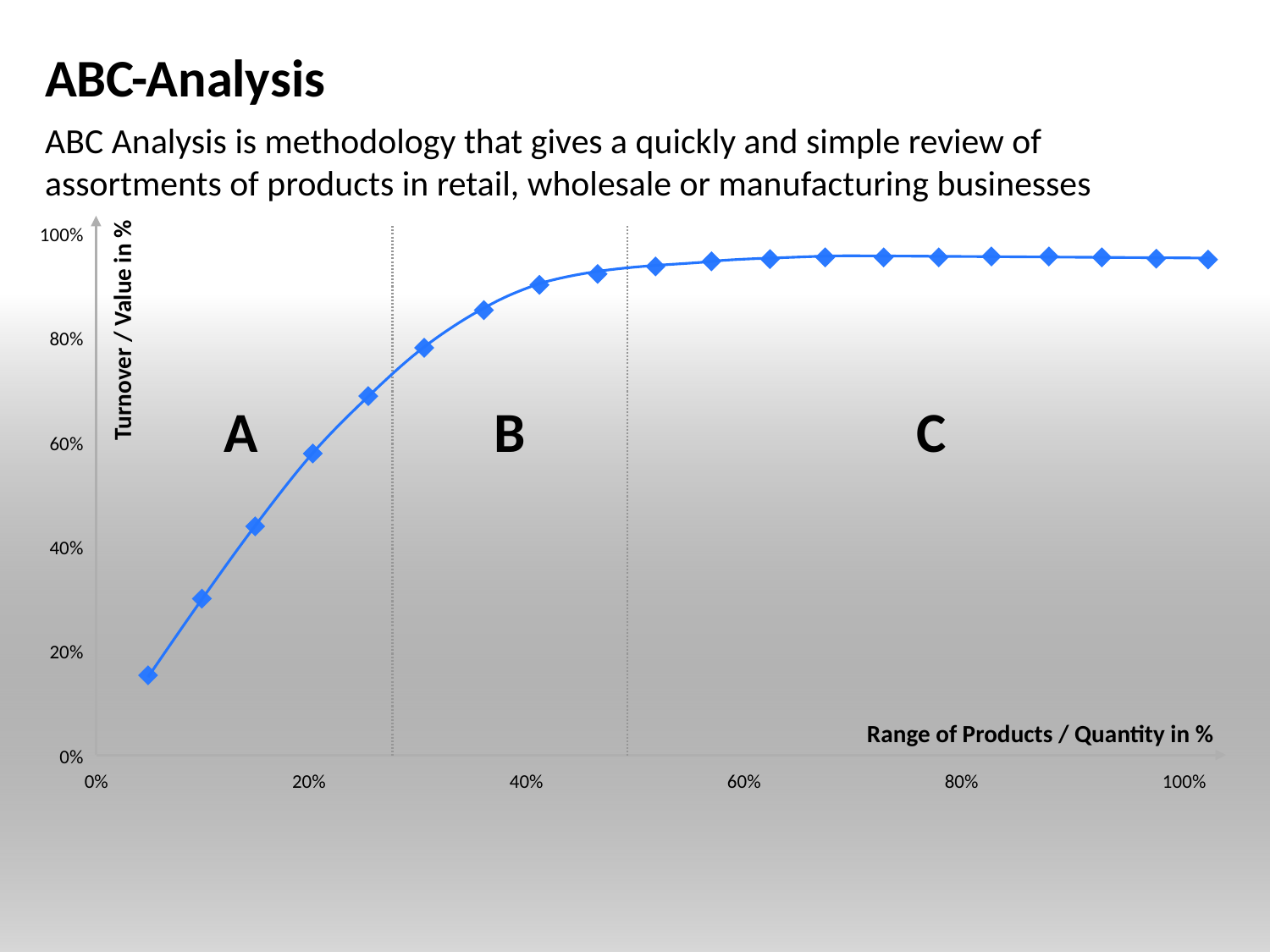

# ABC-Analysis
ABC Analysis is methodology that gives a quickly and simple review of assortments of products in retail, wholesale or manufacturing businesses

100%

80%
Turnover / Value in %

A
B
C
60%

40%

20%

Range of Products / Quantity in %
0%
0%
20%
40%
60%
80%
100%